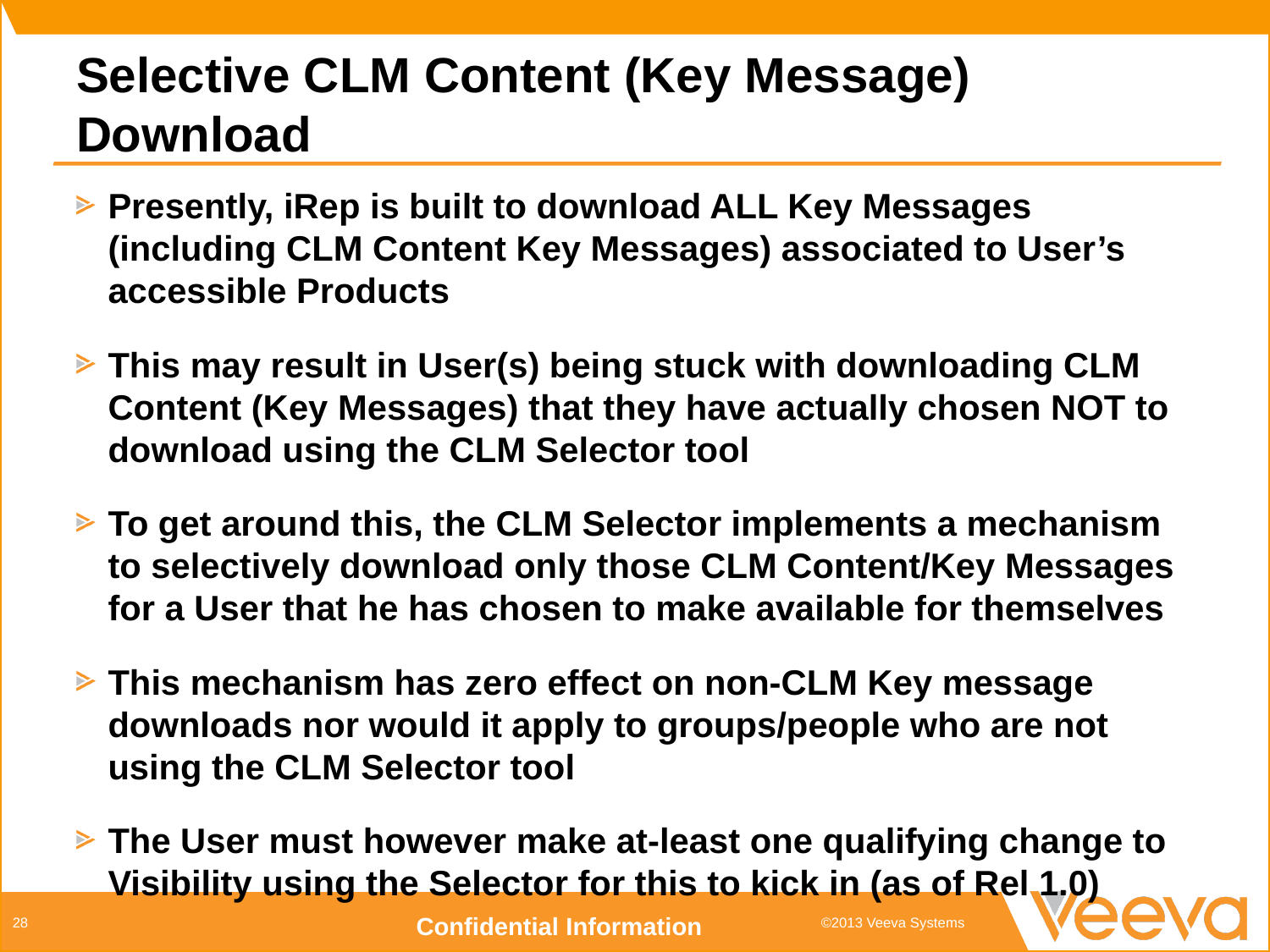

# Selective CLM Content (Key Message) Download
Presently, iRep is built to download ALL Key Messages (including CLM Content Key Messages) associated to User’s accessible Products
This may result in User(s) being stuck with downloading CLM Content (Key Messages) that they have actually chosen NOT to download using the CLM Selector tool
To get around this, the CLM Selector implements a mechanism to selectively download only those CLM Content/Key Messages for a User that he has chosen to make available for themselves
This mechanism has zero effect on non-CLM Key message downloads nor would it apply to groups/people who are not using the CLM Selector tool
The User must however make at-least one qualifying change to Visibility using the Selector for this to kick in (as of Rel 1.0)